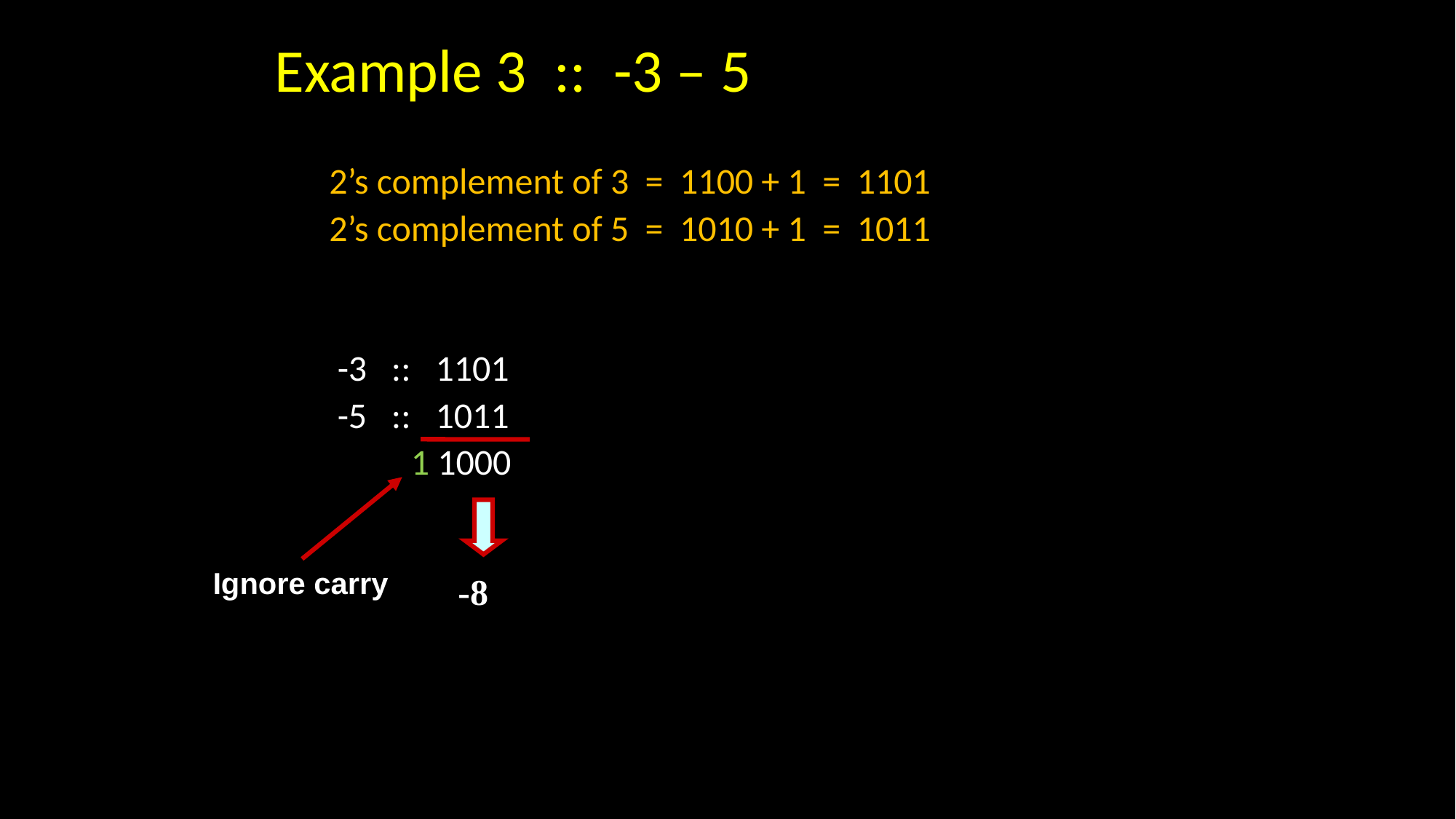

# Example 3  ::  -3 – 5
2’s complement of 3  =  1100 + 1  =  1101
2’s complement of 5  =  1010 + 1  =  1011

 -3   ::   1101
 -5   ::   1011
          1 1000

Ignore carry

-8